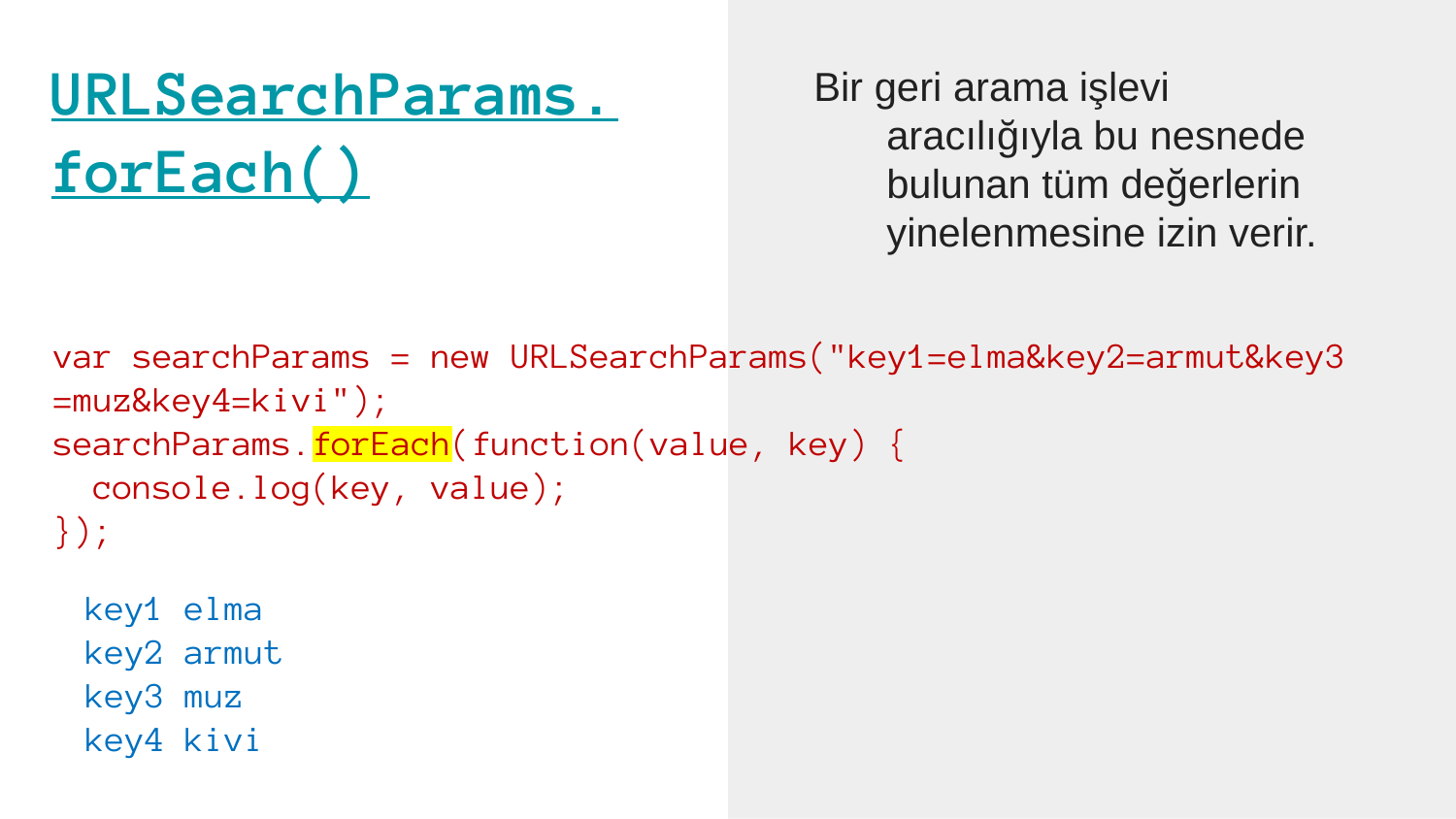

URLSearchParams.
forEach()
Bir geri arama işlevi aracılığıyla bu nesnede bulunan tüm değerlerin yinelenmesine izin verir.

var searchParams = new URLSearchParams("key1=elma&key2=armut&key3=muz&key4=kivi");
searchParams.forEach(function(value, key) {
  console.log(key, value);
});
key1 elma
key2 armut
key3 muz
key4 kivi